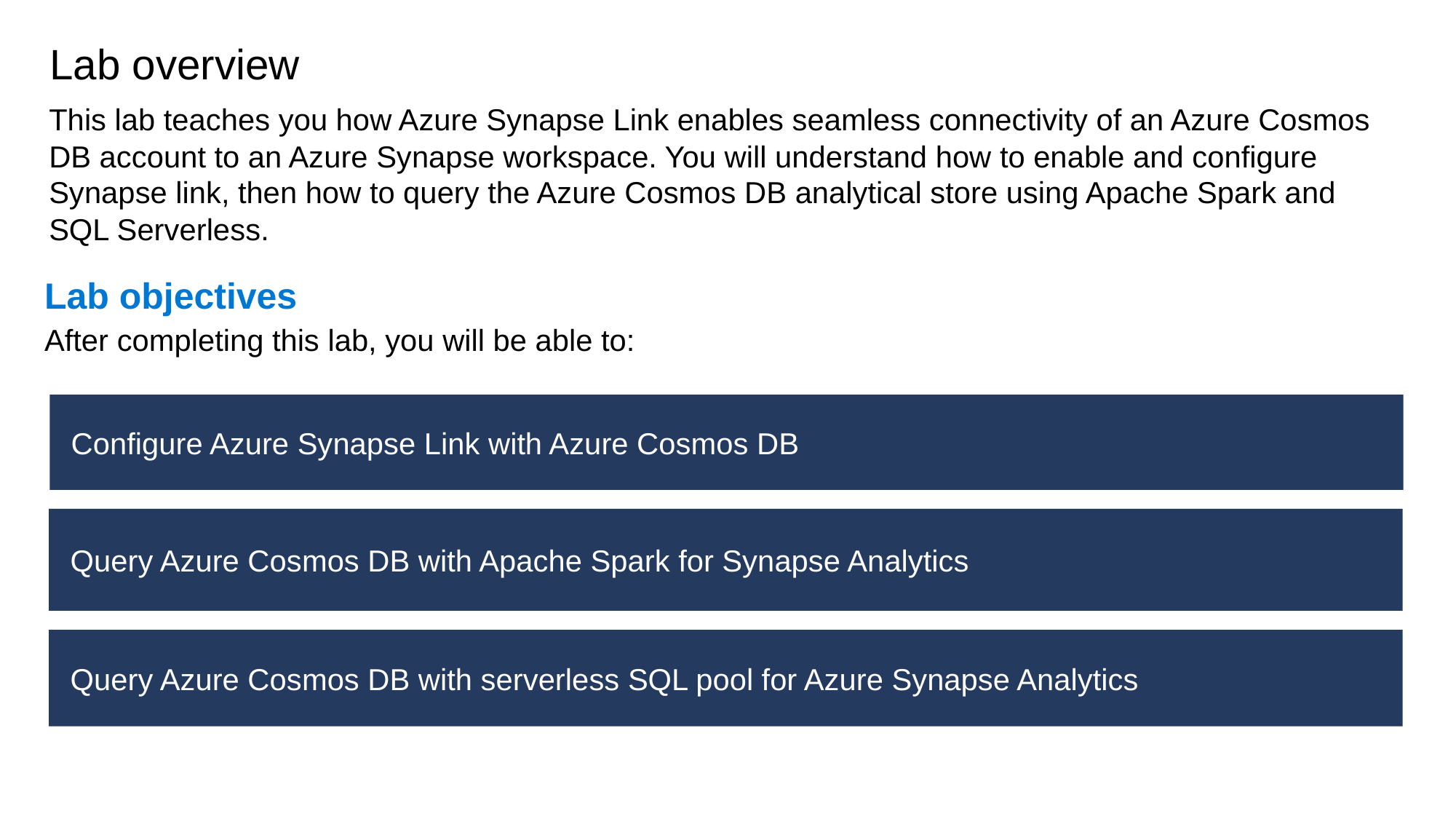

# Lab overview
This lab teaches you how Azure Synapse Link enables seamless connectivity of an Azure Cosmos DB account to an Azure Synapse workspace. You will understand how to enable and configure Synapse link, then how to query the Azure Cosmos DB analytical store using Apache Spark and SQL Serverless.
Lab objectives
After completing this lab, you will be able to:
Configure Azure Synapse Link with Azure Cosmos DB
Query Azure Cosmos DB with Apache Spark for Synapse Analytics
Query Azure Cosmos DB with serverless SQL pool for Azure Synapse Analytics